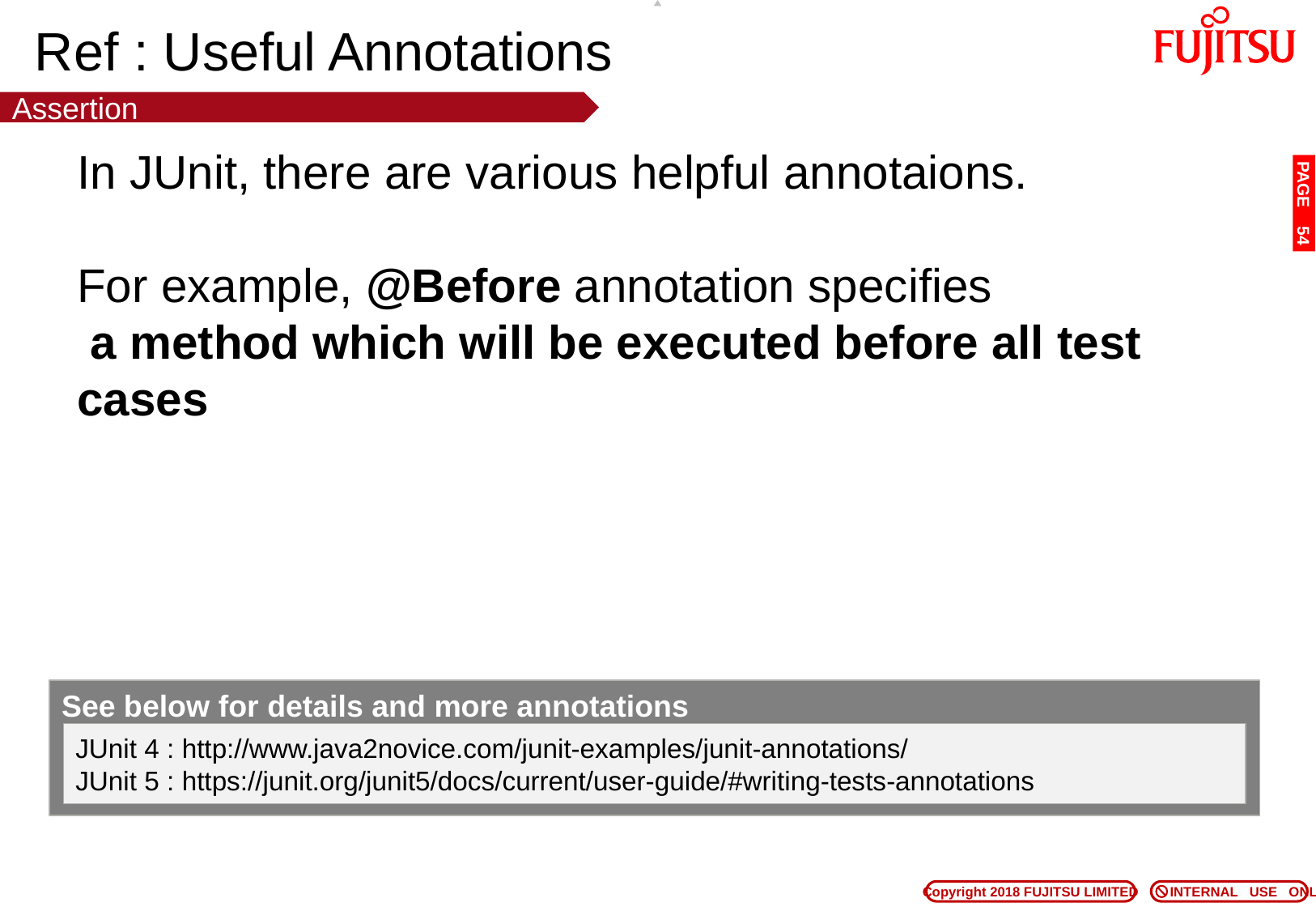

# Ref : Useful Annotations
Assertion
In JUnit, there are various helpful annotaions.
For example, @Before annotation specifies
 a method which will be executed before all test cases
PAGE    54
See below for details and more annotations
JUnit 4 : http://www.java2novice.com/junit-examples/junit-annotations/
JUnit 5 : https://junit.org/junit5/docs/current/user-guide/#writing-tests-annotations